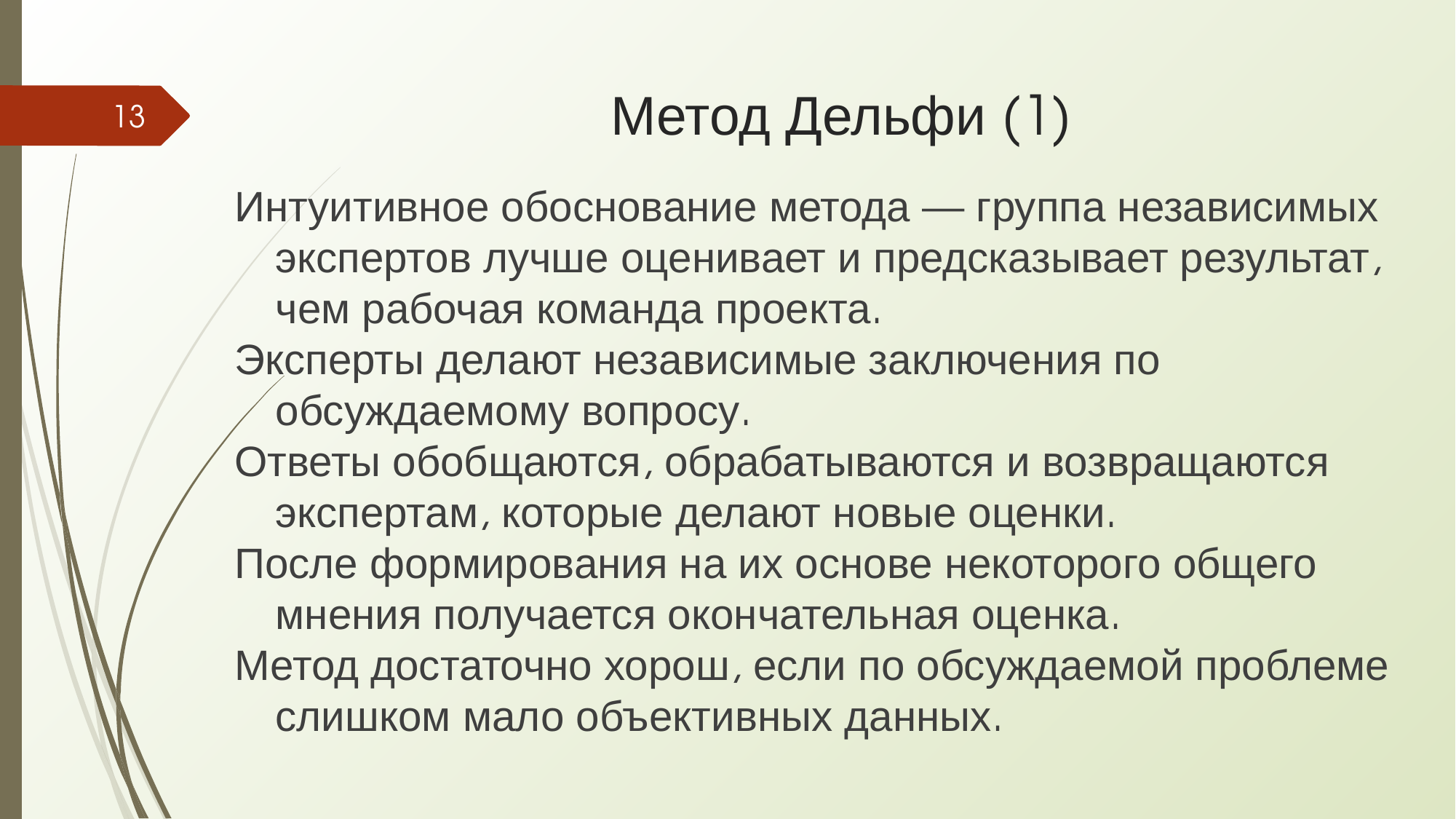

# Метод Дельфи (1)
13
Интуитивное обоснование метода — группа независимых экспертов лучше оценивает и предсказывает результат, чем рабочая команда проекта.
Эксперты делают независимые заключения по обсуждаемому вопросу.
Ответы обобщаются, обрабатываются и возвращаются экспертам, которые делают новые оценки.
После формирования на их основе некоторого общего мнения получается окончательная оценка.
Метод достаточно хорош, если по обсуждаемой проблеме слишком мало объективных данных.